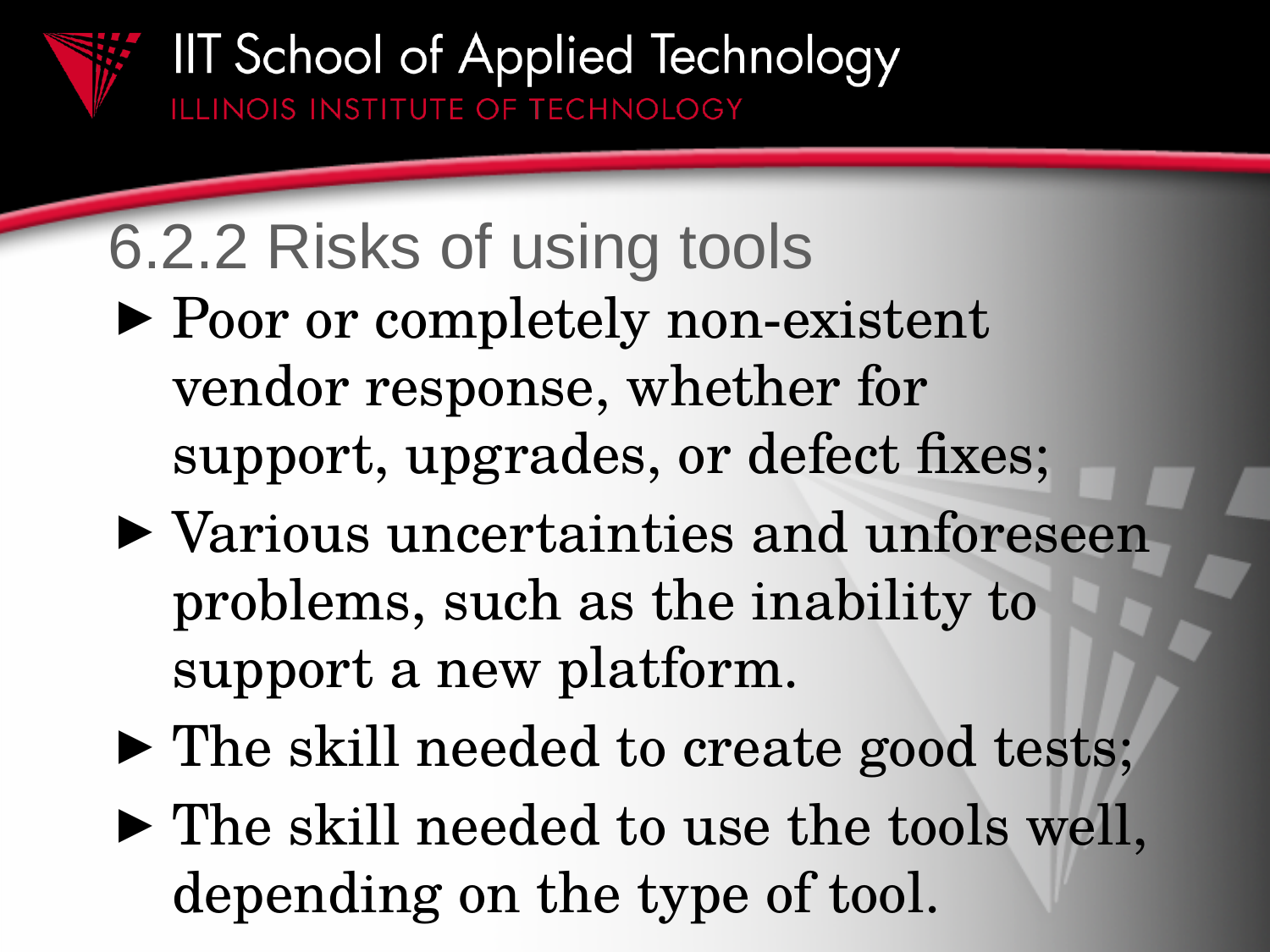

# 6.2.2 Risks of using tools
Poor or completely non-existent vendor response, whether for support, upgrades, or defect fixes;
Various uncertainties and unforeseen problems, such as the inability to support a new platform.
The skill needed to create good tests;
The skill needed to use the tools well, depending on the type of tool.